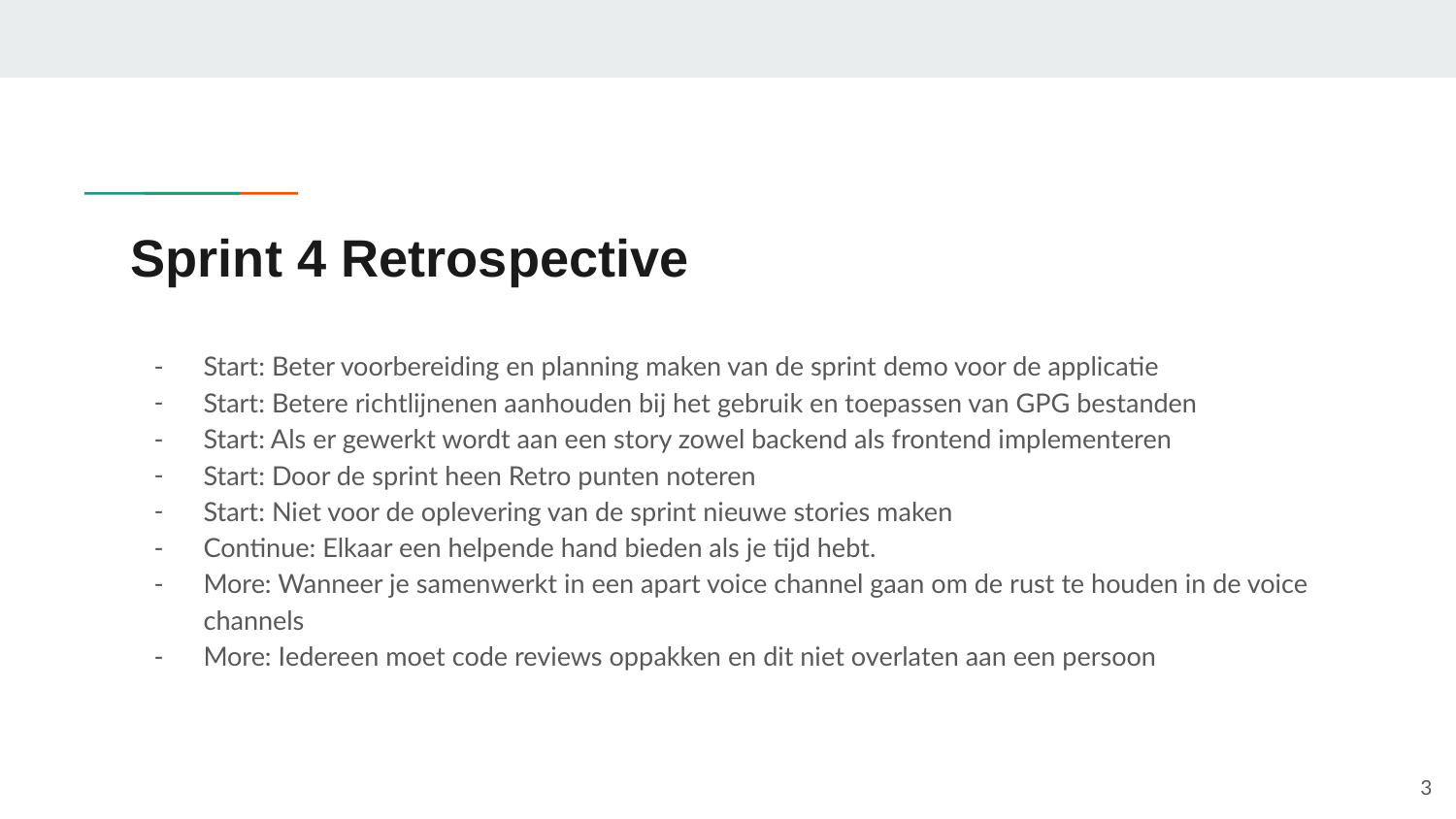

# Sprint 4 Retrospective
Start: Beter voorbereiding en planning maken van de sprint demo voor de applicatie
Start: Betere richtlijnenen aanhouden bij het gebruik en toepassen van GPG bestanden
Start: Als er gewerkt wordt aan een story zowel backend als frontend implementeren
Start: Door de sprint heen Retro punten noteren
Start: Niet voor de oplevering van de sprint nieuwe stories maken
Continue: Elkaar een helpende hand bieden als je tijd hebt.
More: Wanneer je samenwerkt in een apart voice channel gaan om de rust te houden in de voice channels
More: Iedereen moet code reviews oppakken en dit niet overlaten aan een persoon
3